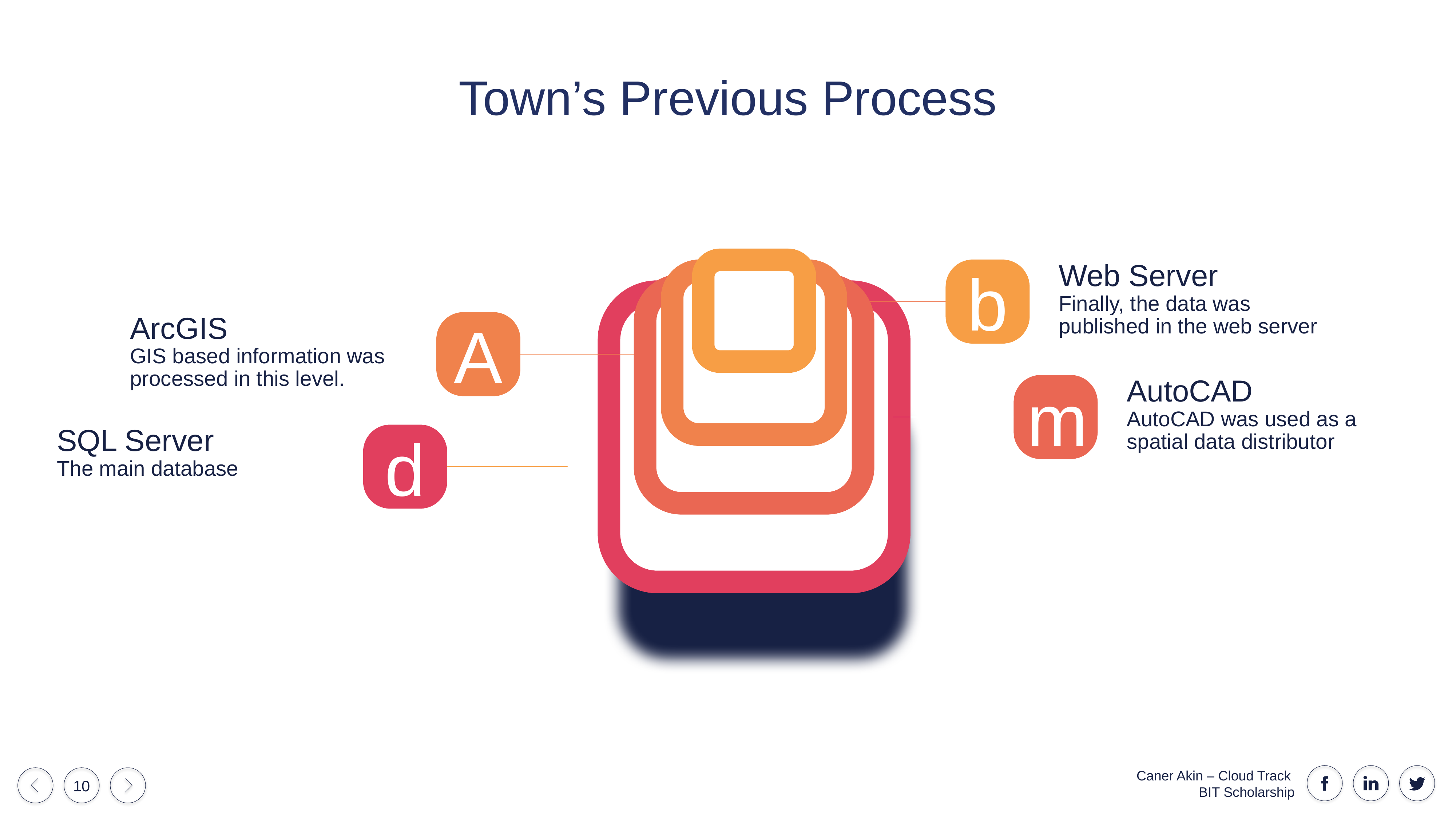

Town’s Previous Process
Web Server
Finally, the data was published in the web server
b

ArcGIS
GIS based information was processed in this level.
A
AutoCAD
AutoCAD was used as a spatial data distributor
m
SQL Server
The main database
d